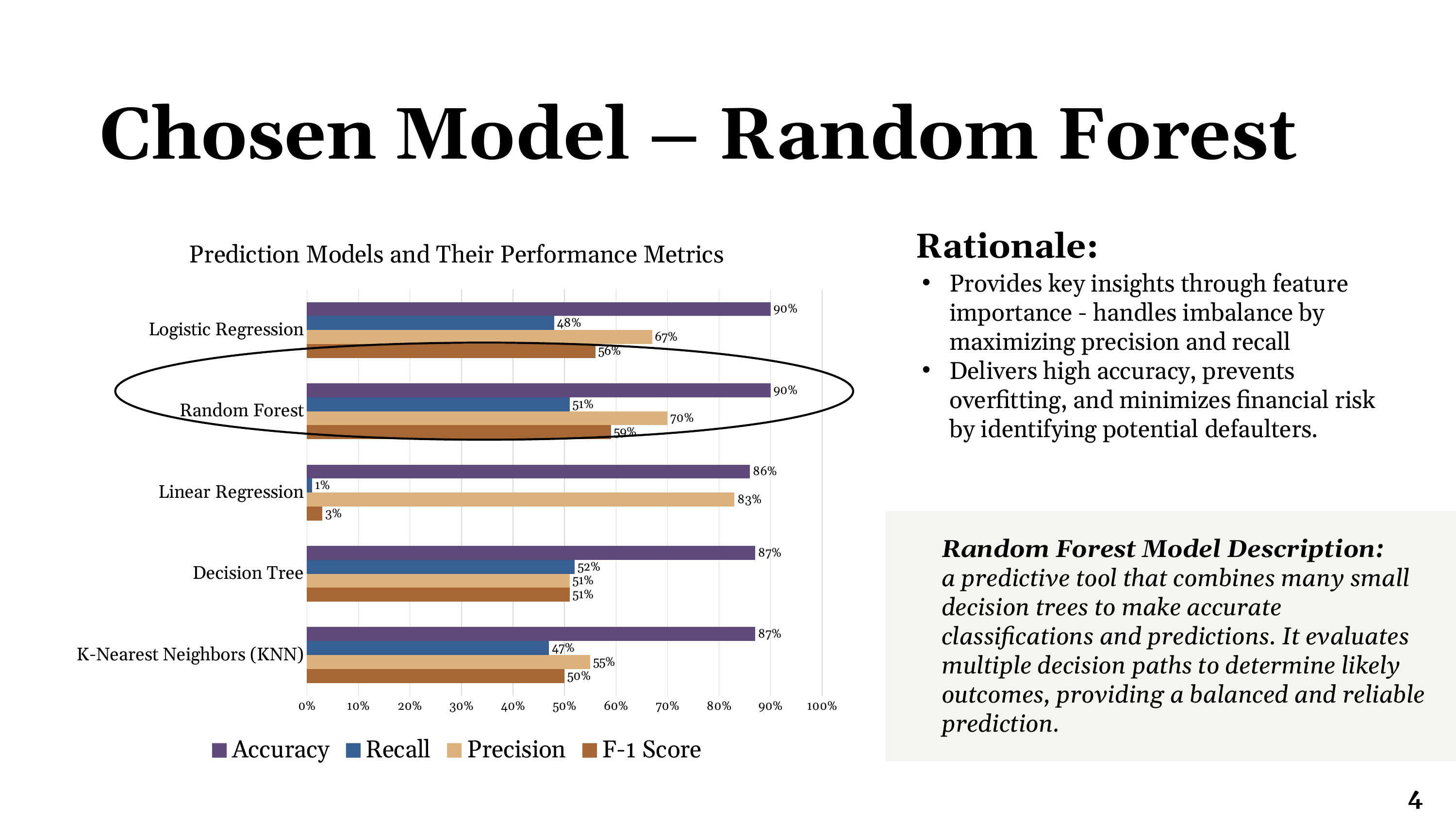

Chosen Model – Random Forest
Rationale:

### Chart: Prediction Models and Their Performance Metrics

| Category | F-1 Score | Precision | Recall | Accuracy |
|---|---|---|---|---|
| K-Nearest Neighbors (KNN) | 0.5 | 0.55 | 0.47 | 0.87 |
| Decision Tree | 0.51 | 0.51 | 0.52 | 0.87 |
| Linear Regression | 0.03 | 0.83 | 0.01 | 0.86 |
| Random Forest | 0.59 | 0.7 | 0.51 | 0.9 |
| Logistic Regression | 0.56 | 0.67 | 0.48 | 0.9 |
Provides key insights through feature importance - handles imbalance by maximizing precision and recall
Delivers high accuracy, prevents overfitting, and minimizes financial risk by identifying potential defaulters.

Random Forest Model Description:
a predictive tool that combines many small decision trees to make accurate classifications and predictions. It evaluates multiple decision paths to determine likely outcomes, providing a balanced and reliable prediction.
4